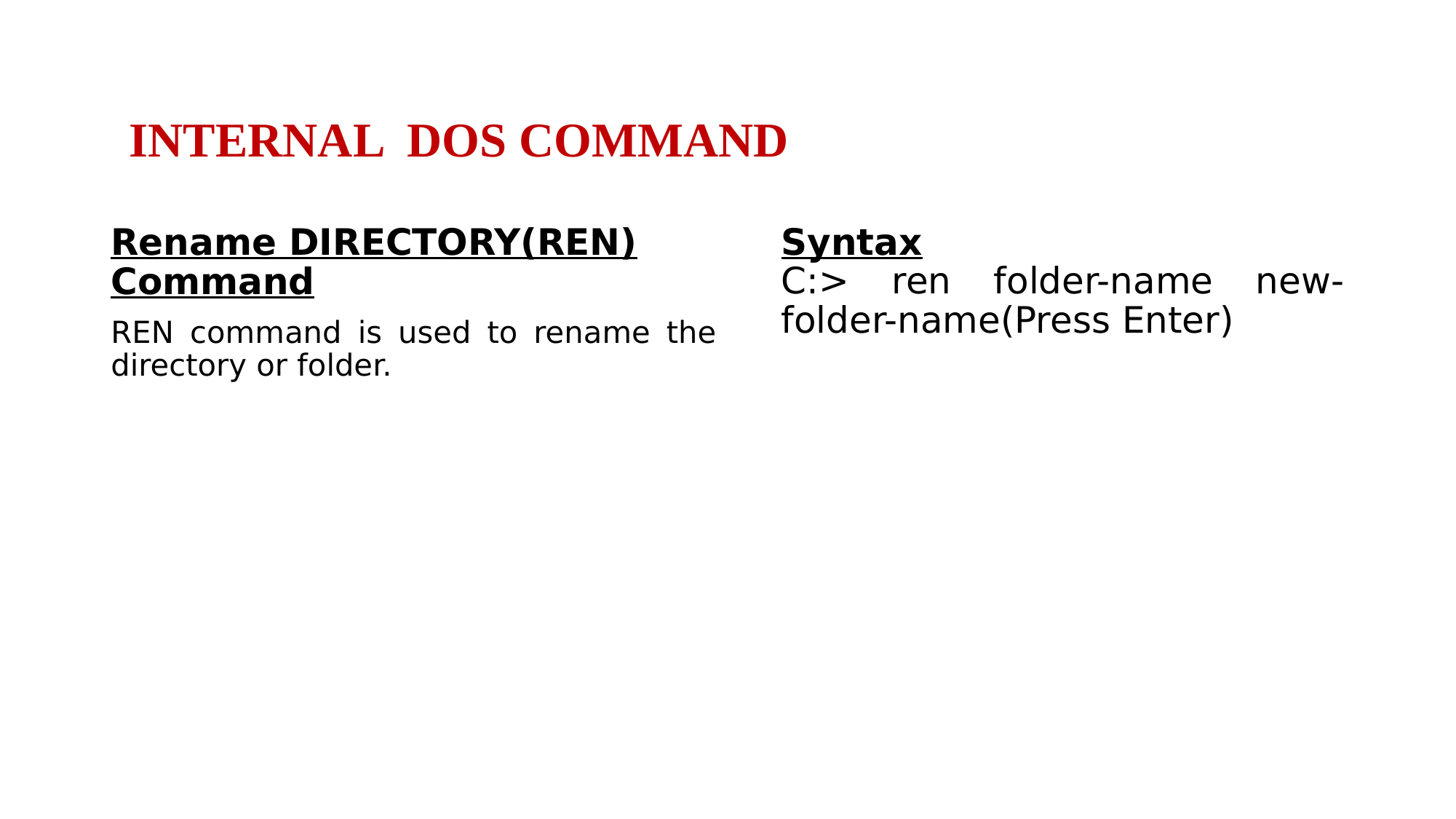

INTERNAL  DOS COMMAND
Rename DIRECTORY(REN) Command
REN command is used to rename the directory or folder.
Syntax
C:> ren folder-name new-folder-name(Press Enter)